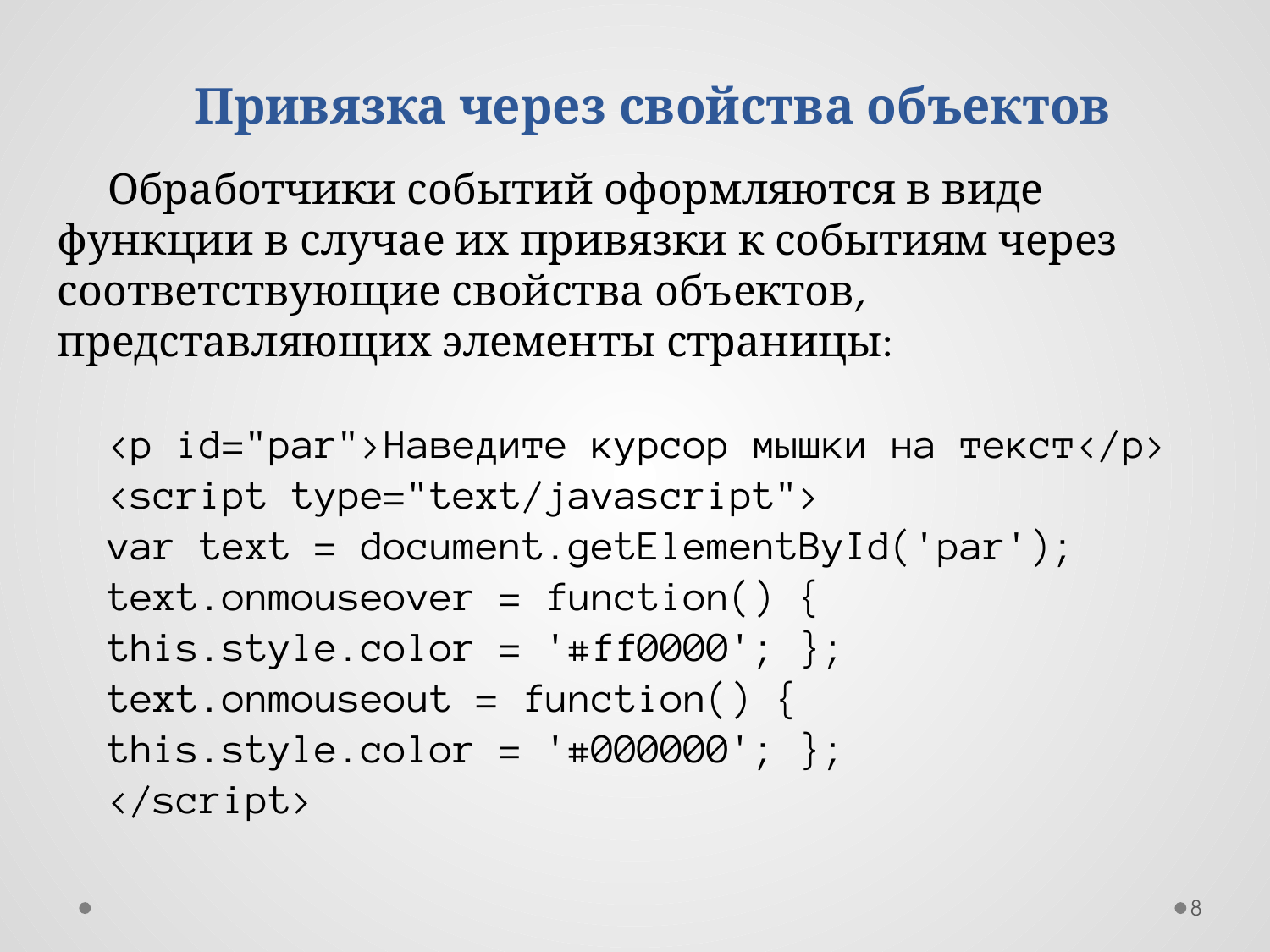

Привязка через свойства объектов
Обработчики событий оформляются в виде функции в случае их привязки к событиям через соответствующие свойства объектов, представляющих элементы страницы:

<p id="par">Наведите курсор мышки на текст</p>
<script type="text/javascript">
var text = document.getElementById('par');
text.onmouseover = function() {
this.style.color = '#ff0000'; };
text.onmouseout = function() {
this.style.color = '#000000'; };
</script>

8